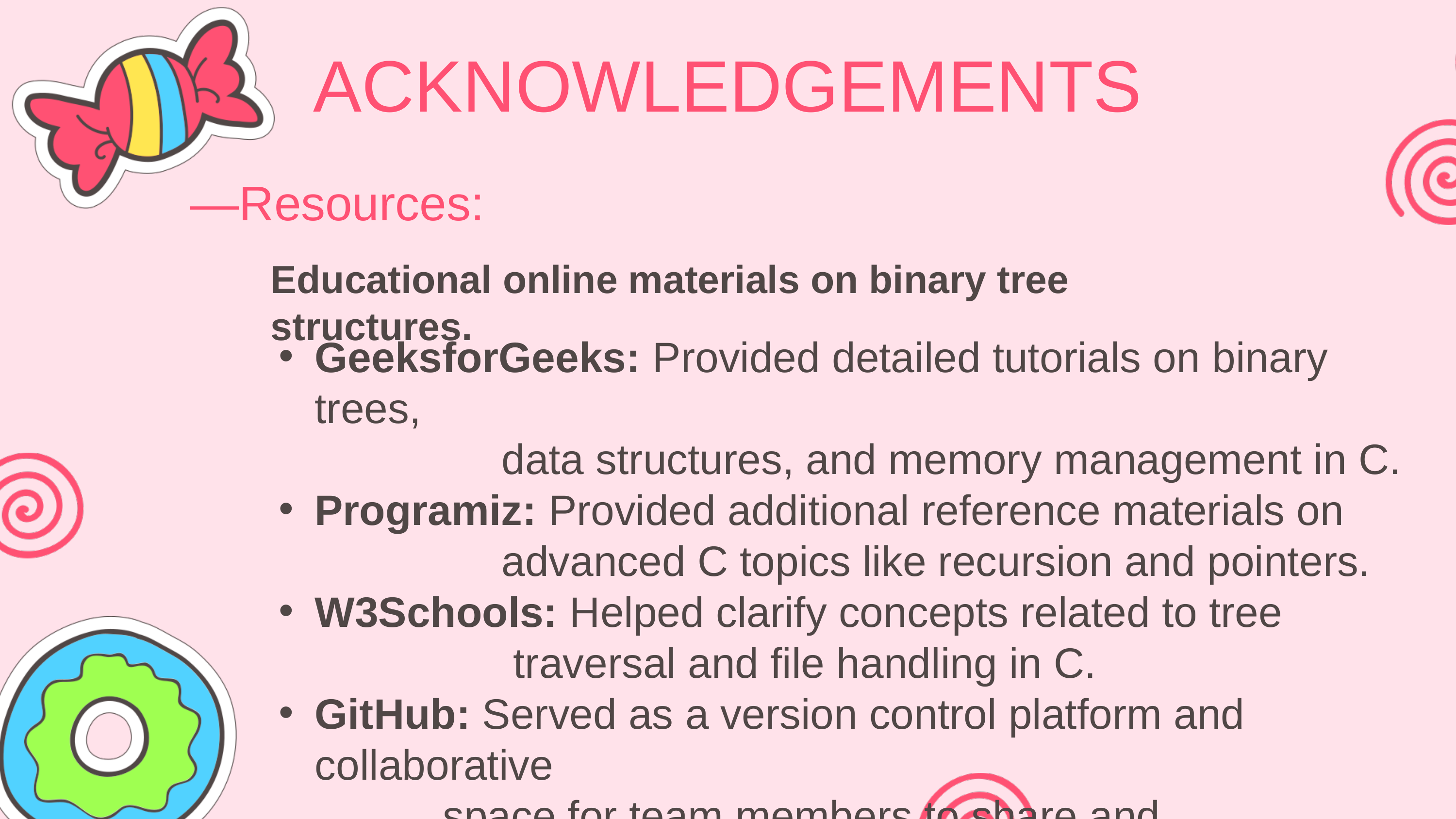

ACKNOWLEDGEMENTS

—Resources:
Educational online materials on binary tree structures.
GeeksforGeeks: Provided detailed tutorials on binary trees,
                      data structures, and memory management in C.
Programiz: Provided additional reference materials on
                      advanced C topics like recursion and pointers.
W3Schools: Helped clarify concepts related to tree
                       traversal and file handling in C.
GitHub: Served as a version control platform and collaborative
                 space for team members to share and
                 review code.